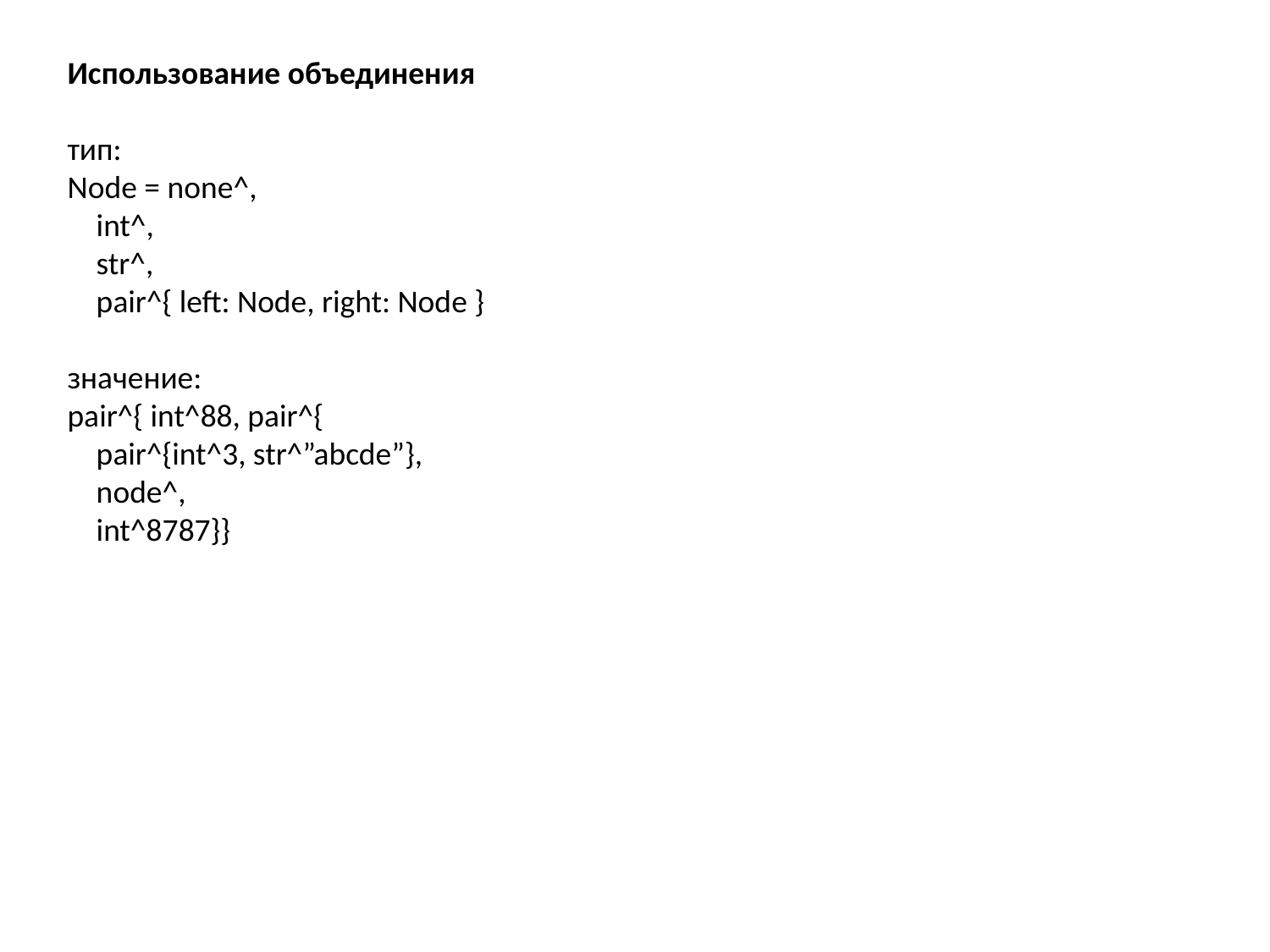

Использование объединения

тип:
Node = none^,
    int^,
    str^,
    pair^{ left: Node, right: Node }

значение:
pair^{ int^88, pair^{
    pair^{int^3, str^”abcde”},
    node^,
    int^8787}}